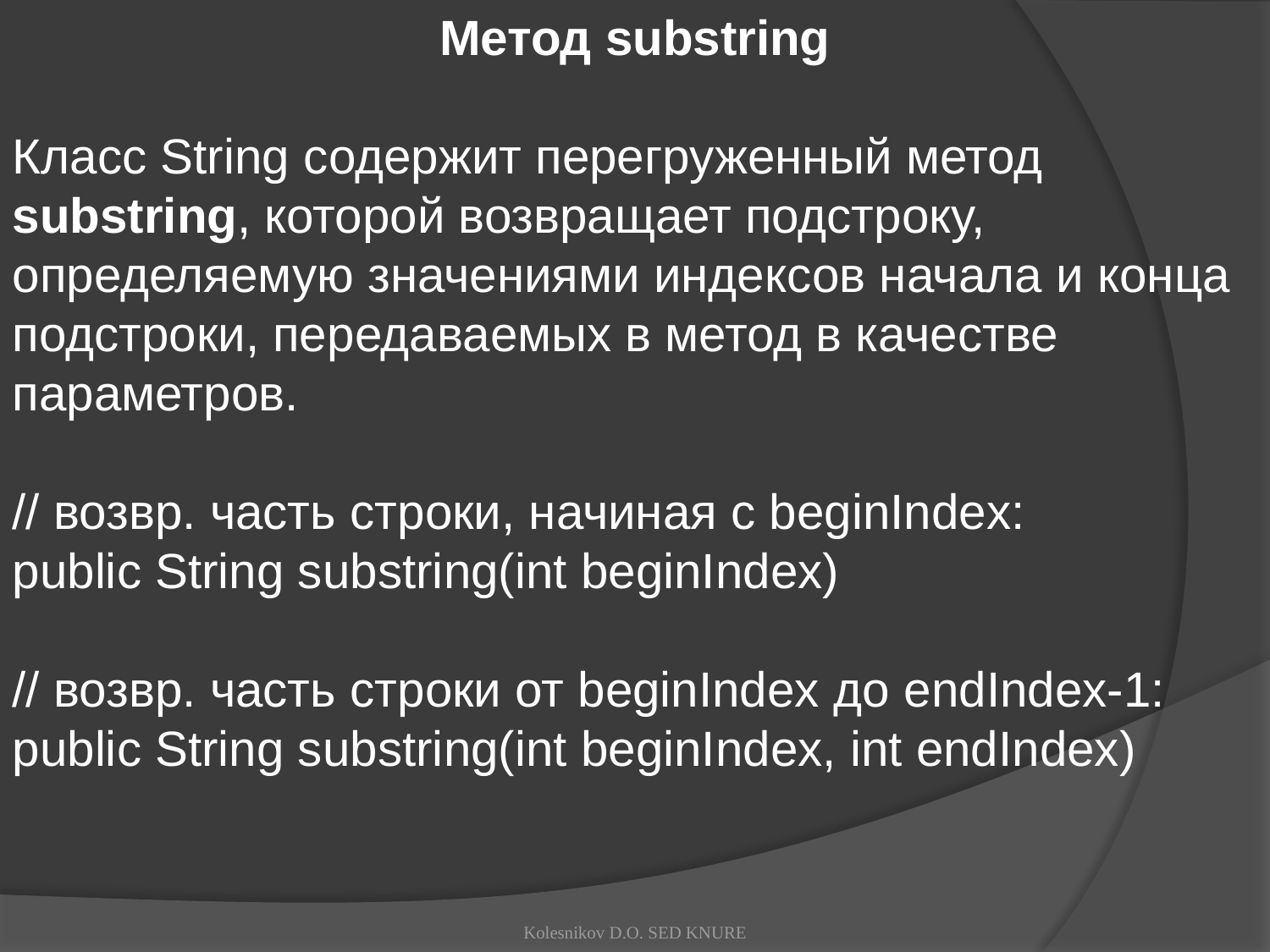

Метод substring

Класс String содержит перегруженный метод substring, которой возвращает подстроку, определяемую значениями индексов начала и конца подстроки, передаваемых в метод в качестве параметров.

// возвр. часть строки, начиная с beginIndex:
public String substring(int beginIndex)

// возвр. часть строки от beginIndex до endIndex-1:
public String substring(int beginIndex, int endIndex)
Kolesnikov D.O. SED KNURE